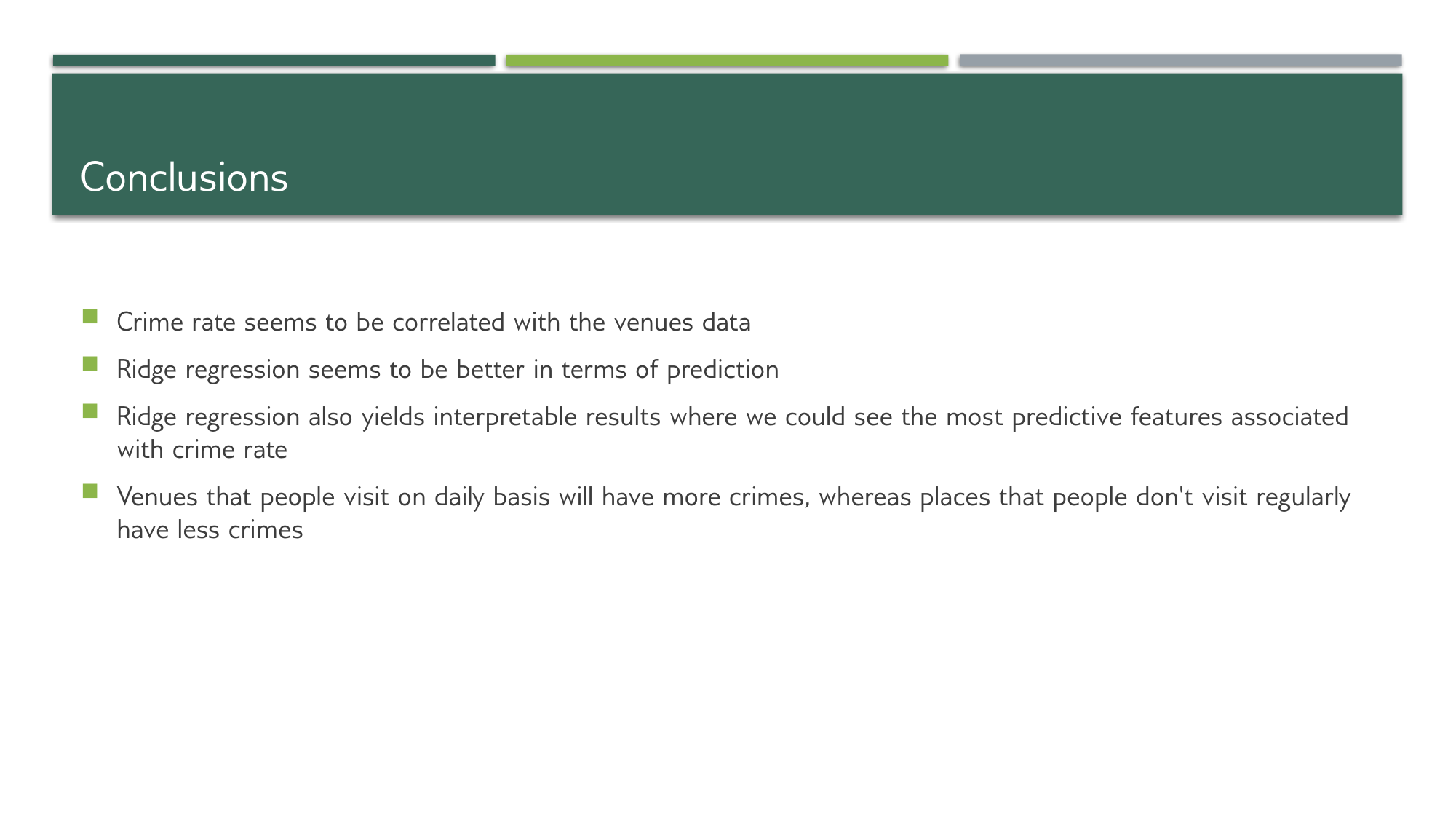

# Conclusions
Crime rate seems to be correlated with the venues data
Ridge regression seems to be better in terms of prediction
Ridge regression also yields interpretable results where we could see the most predictive features associated with crime rate
Venues that people visit on daily basis will have more crimes, whereas places that people don't visit regularly have less crimes